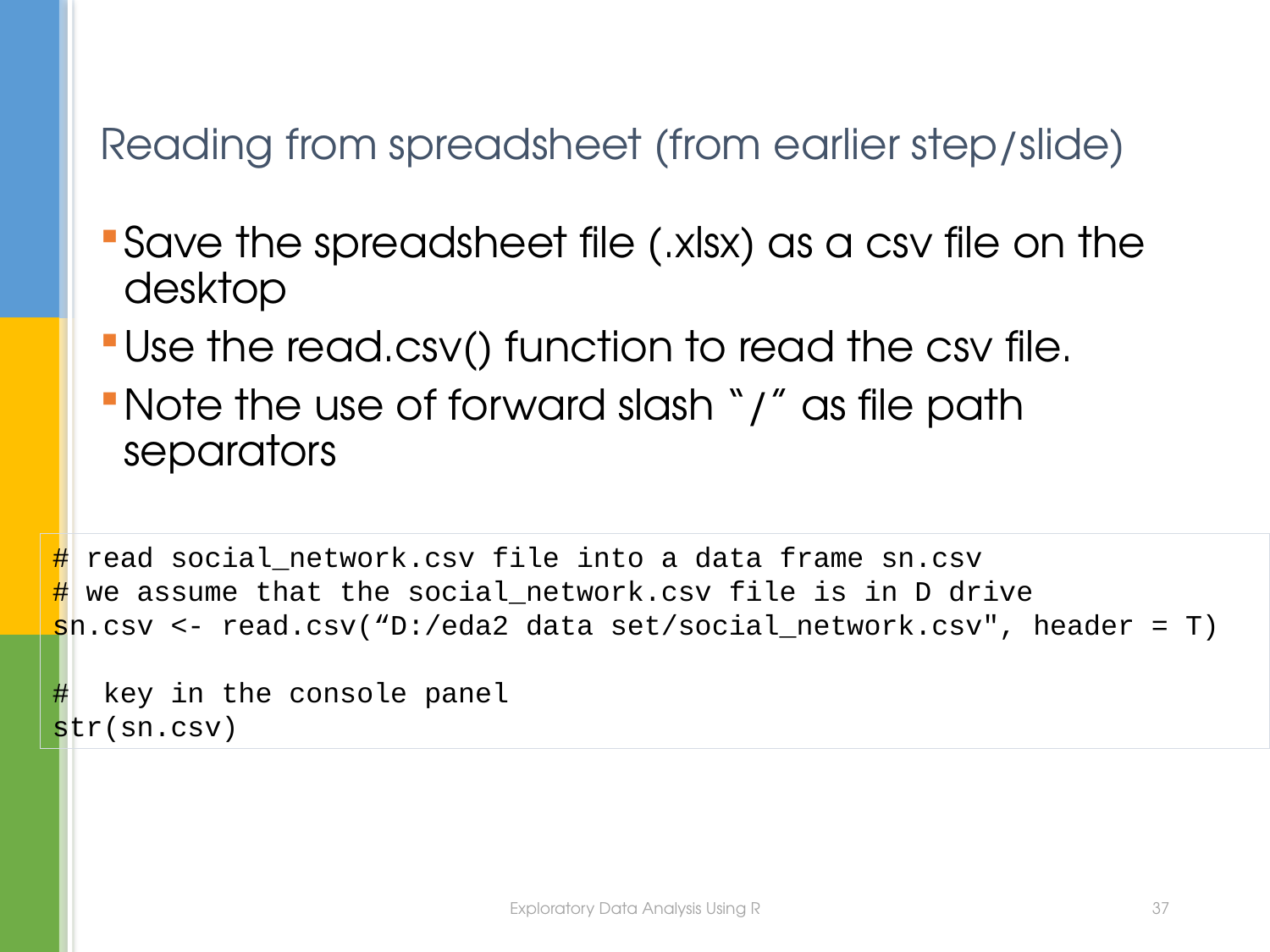

# Reading from spreadsheet (from earlier step/slide)
Save the spreadsheet file (.xlsx) as a csv file on the desktop
Use the read.csv() function to read the csv file.
Note the use of forward slash “/” as file path separators
# read social_network.csv file into a data frame sn.csv
# we assume that the social_network.csv file is in D drive
sn.csv <- read.csv(“D:/eda2 data set/social_network.csv", header = T)

#  key in the console panel
str(sn.csv)
Exploratory Data Analysis Using R
37